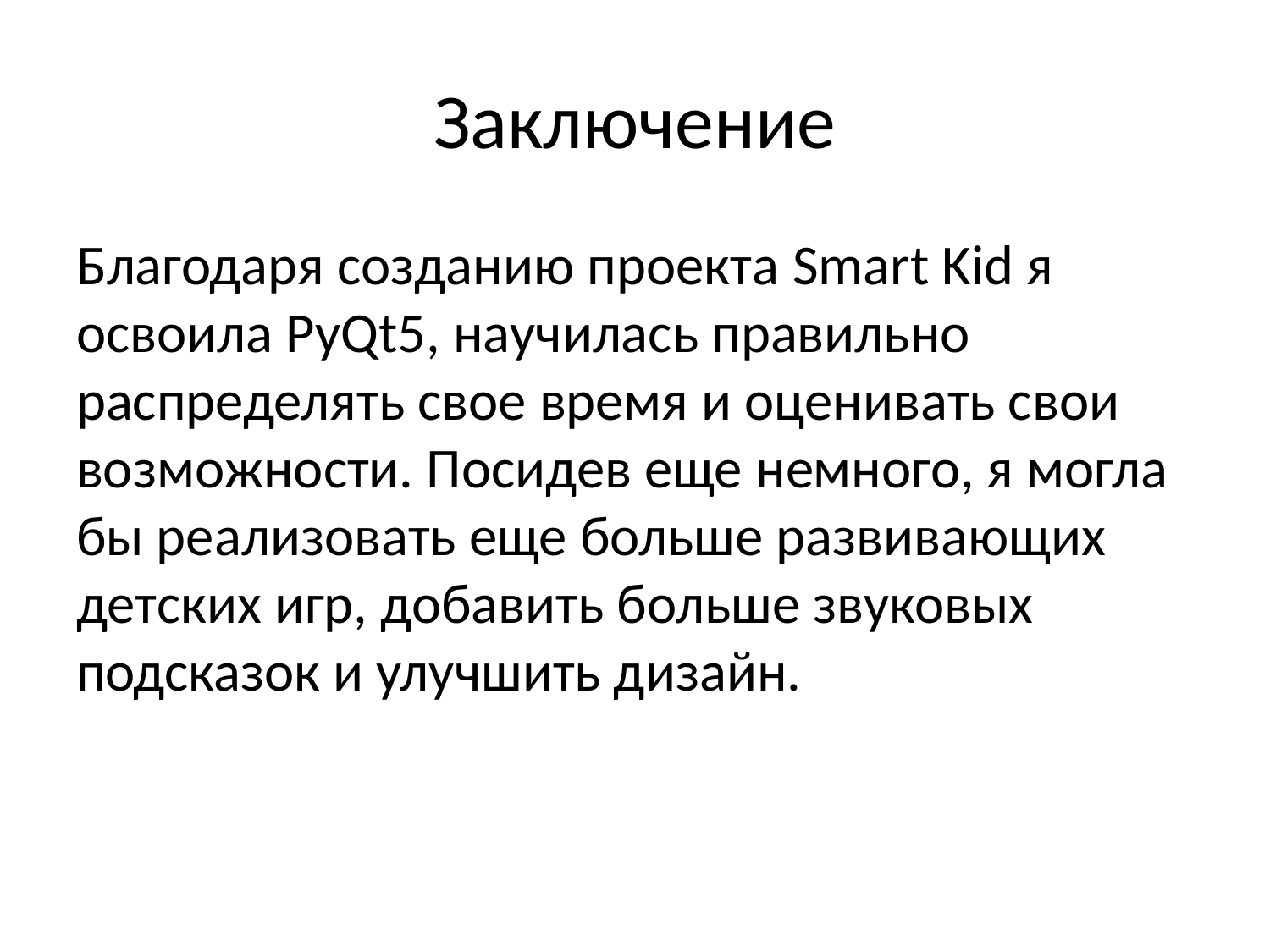

# Заключение
Благодаря созданию проекта Smart Kid я освоила PyQt5, научилась правильно распределять свое время и оценивать свои возможности. Посидев еще немного, я могла бы реализовать еще больше развивающих детских игр, добавить больше звуковых подсказок и улучшить дизайн.